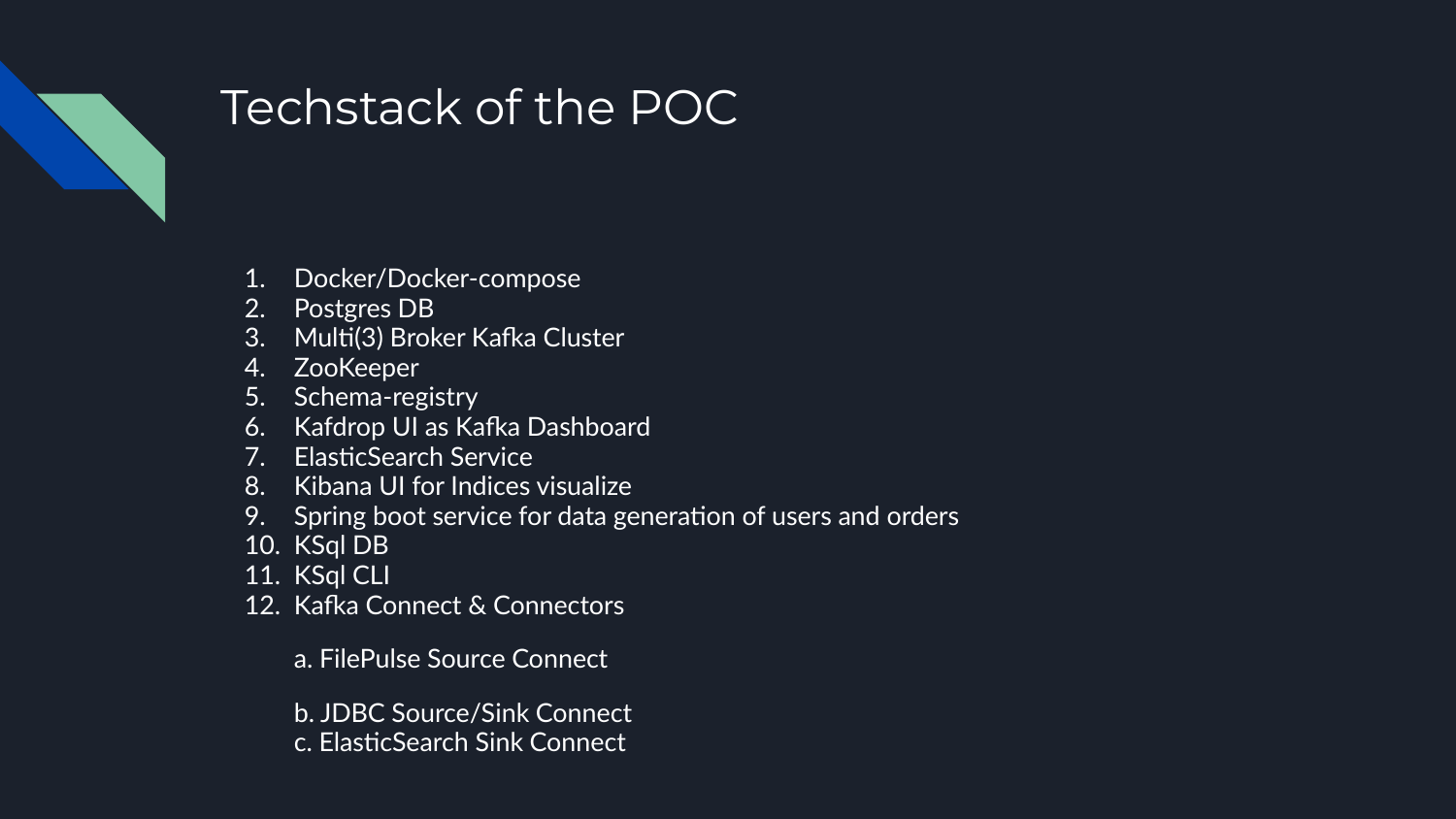

# Techstack of the POC
Docker/Docker-compose
Postgres DB
Multi(3) Broker Kafka Cluster
ZooKeeper
Schema-registry
Kafdrop UI as Kafka Dashboard
ElasticSearch Service
Kibana UI for Indices visualize
Spring boot service for data generation of users and orders
KSql DB
KSql CLI
Kafka Connect & Connectors
a. FilePulse Source Connect
b. JDBC Source/Sink Connect
c. ElasticSearch Sink Connect